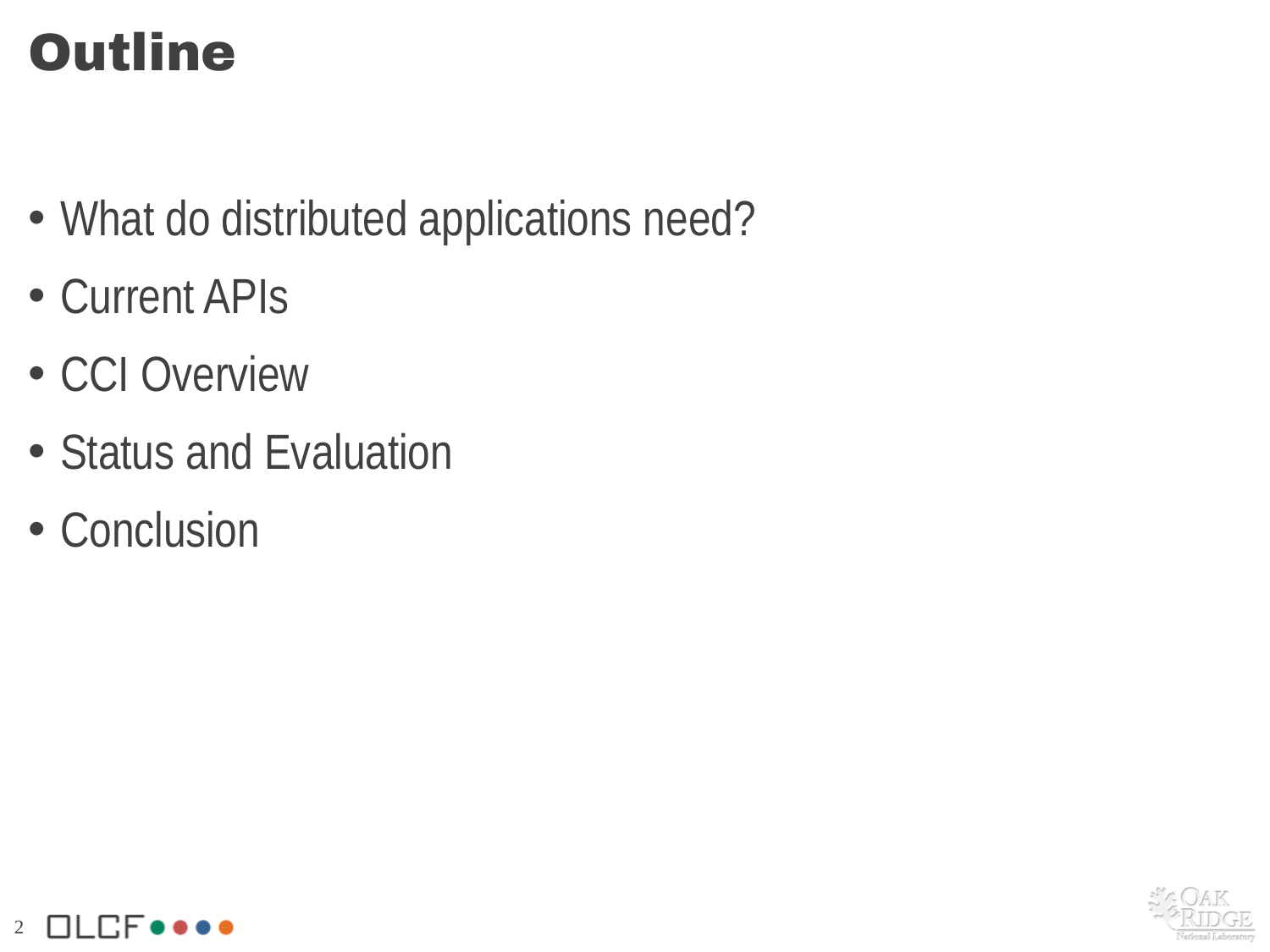

# Outline
What do distributed applications need?
Current APIs
CCI Overview
Status and Evaluation
Conclusion